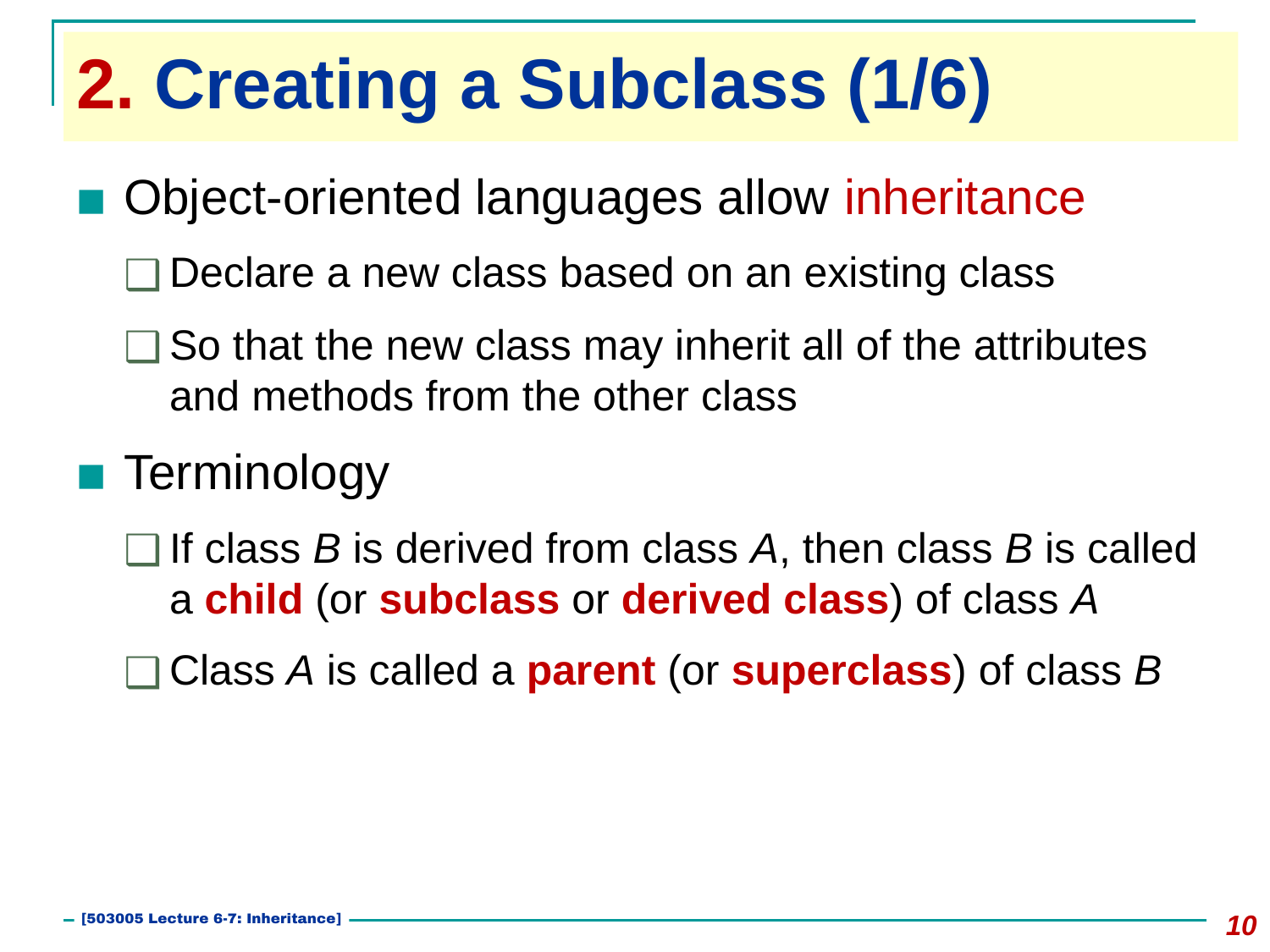

# 2. Creating a Subclass (1/6)
Object-oriented languages allow inheritance
Declare a new class based on an existing class
So that the new class may inherit all of the attributes and methods from the other class
Terminology
If class B is derived from class A, then class B is called a child (or subclass or derived class) of class A
Class A is called a parent (or superclass) of class B

10
[503005 Lecture 6-7: Inheritance]